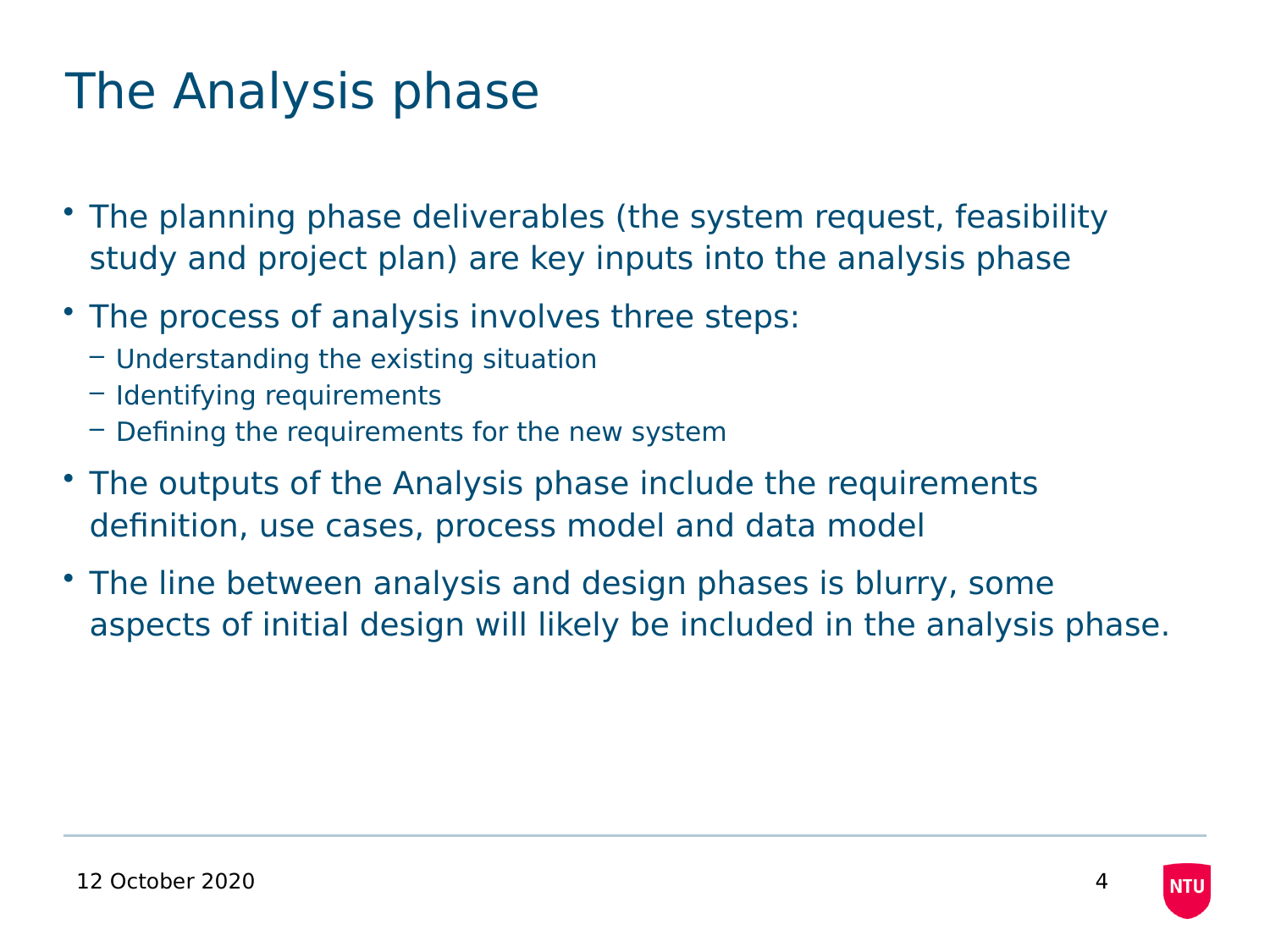

# The Analysis phase
The planning phase deliverables (the system request, feasibility study and project plan) are key inputs into the analysis phase
The process of analysis involves three steps:
Understanding the existing situation
Identifying requirements
Defining the requirements for the new system
The outputs of the Analysis phase include the requirements definition, use cases, process model and data model
The line between analysis and design phases is blurry, some aspects of initial design will likely be included in the analysis phase.

12 October 2020
4